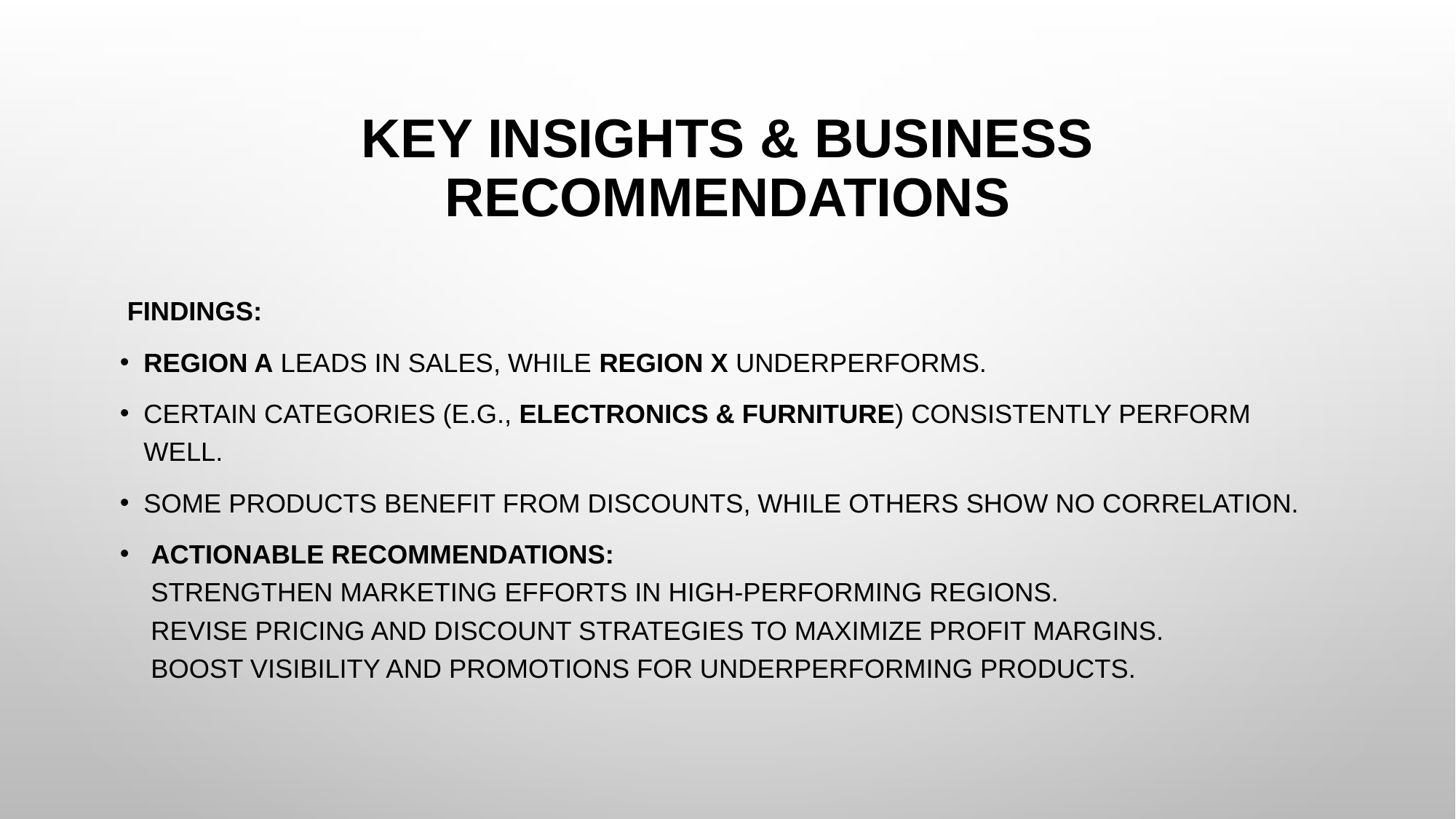

# Key Insights & Business Recommendations
 Findings:
Region A leads in sales, while Region X underperforms.
Certain categories (e.g., Electronics & Furniture) consistently perform well.
Some products benefit from discounts, while others show no correlation.
 Actionable Recommendations:
 Strengthen marketing efforts in high-performing regions.
 Revise pricing and discount strategies to maximize profit margins.
 Boost visibility and promotions for underperforming products.